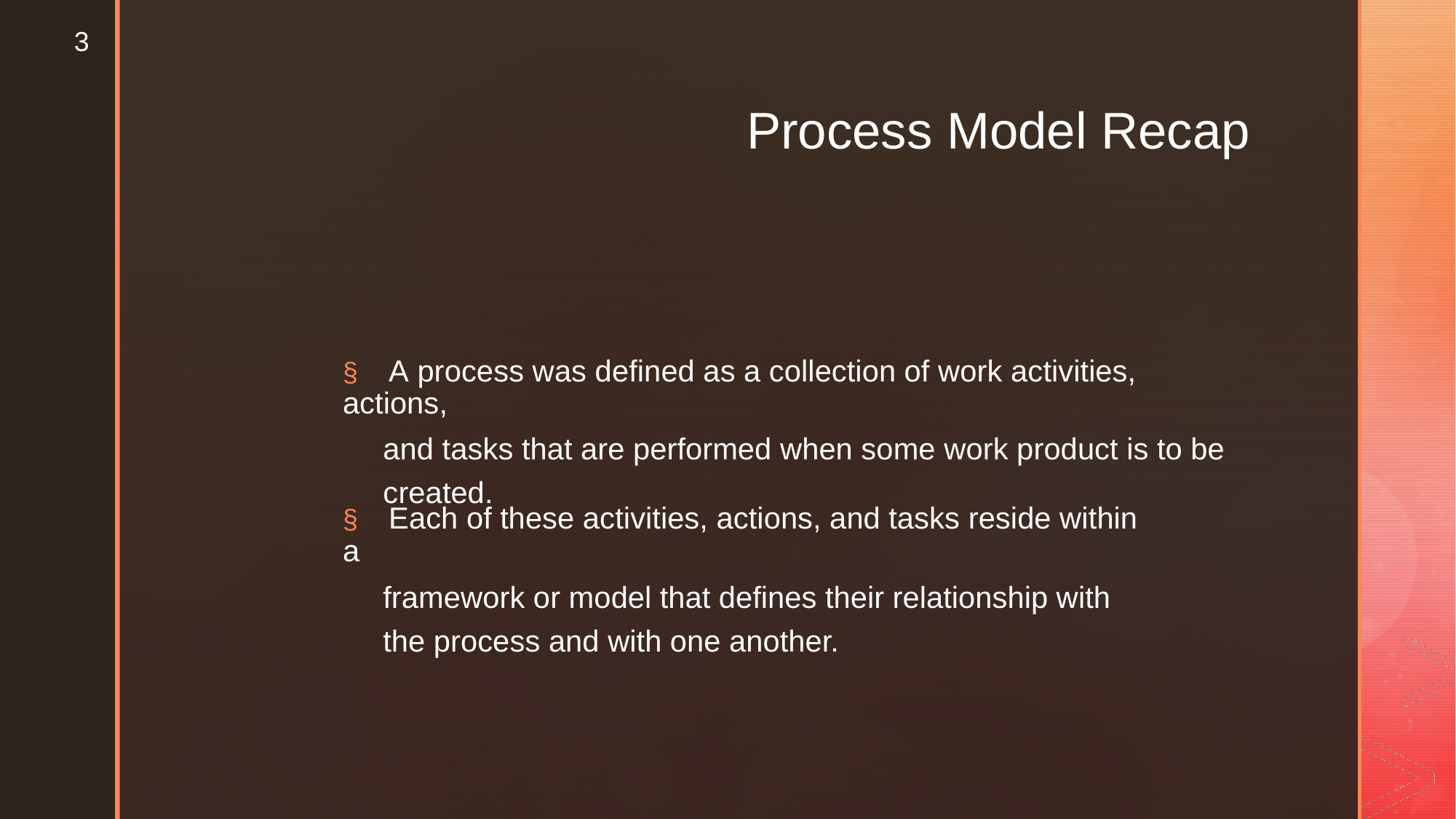

3
Process Model Recap

§    A process was defined as a collection of work activities, actions,
and tasks that are performed when some work product is to be created.
§    Each of these activities, actions, and tasks reside within a
framework or model that defines their relationship with the process and with one another.